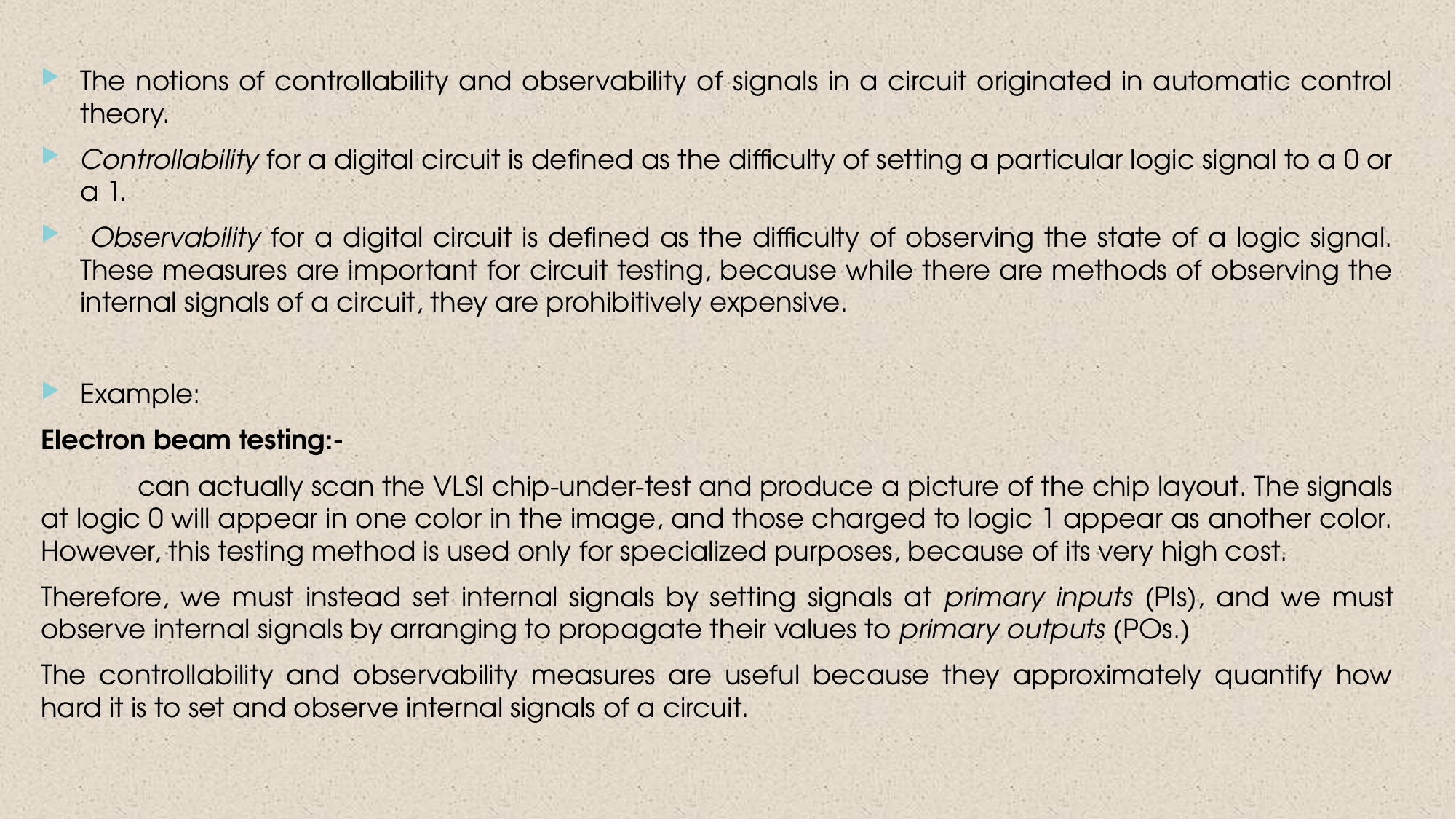

The notions of controllability and observability of signals in a circuit originated in automatic control theory.
Controllability for a digital circuit is defined as the difficulty of setting a particular logic signal to a 0 or a 1.
 Observability for a digital circuit is defined as the difficulty of observing the state of a logic signal. These measures are important for circuit testing, because while there are methods of observing the internal signals of a circuit, they are prohibitively expensive.

Example:
Electron beam testing:-
	can actually scan the VLSI chip-under-test and produce a picture of the chip layout. The signals at logic 0 will appear in one color in the image, and those charged to logic 1 appear as another color. However, this testing method is used only for specialized purposes, because of its very high cost.
Therefore, we must instead set internal signals by setting signals at primary inputs (PIs), and we must observe internal signals by arranging to propagate their values to primary outputs (POs.)
The controllability and observability measures are useful because they approximately quantify how hard it is to set and observe internal signals of a circuit.